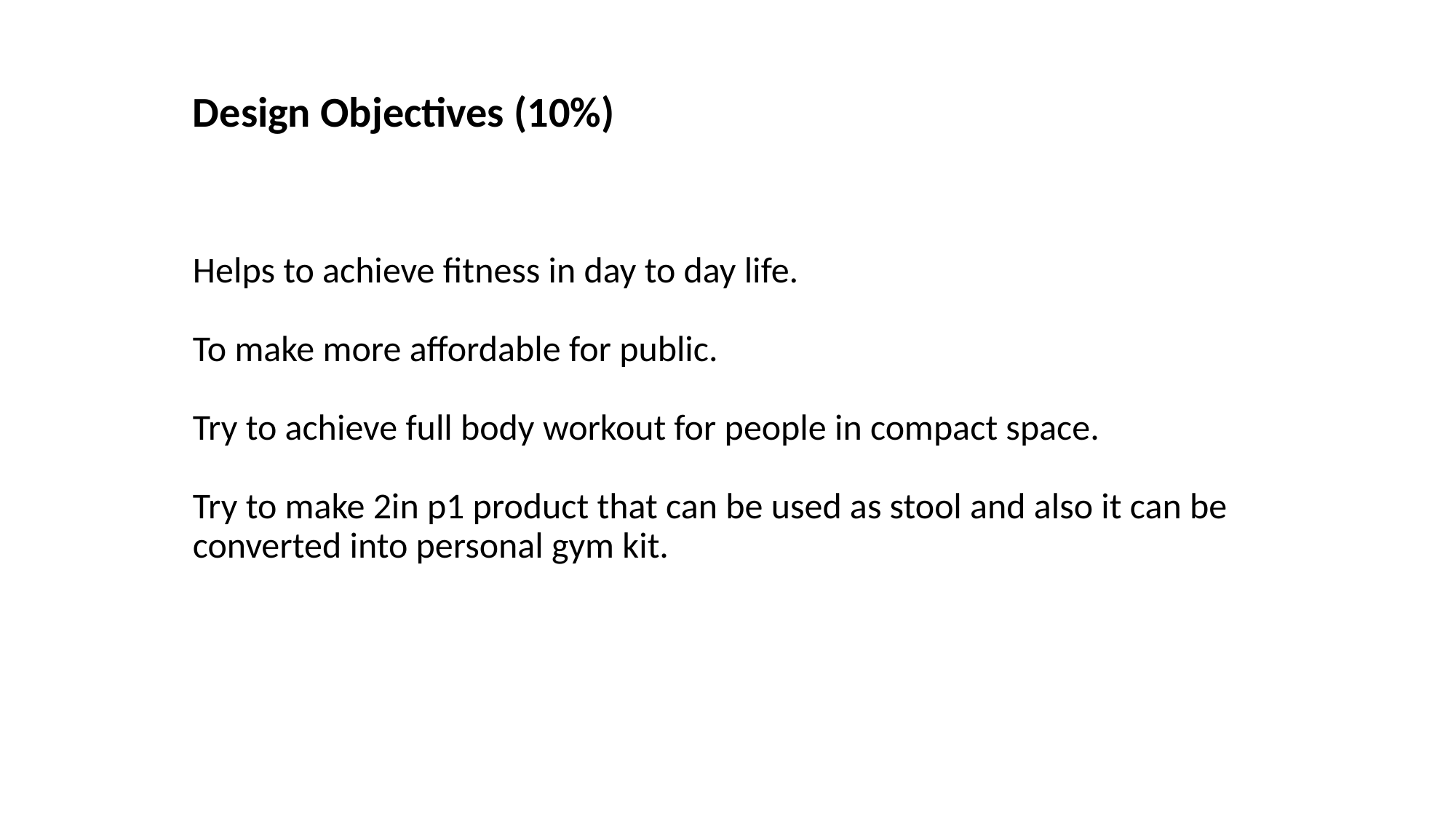

Design Objectives (10%)
Helps to achieve fitness in day to day life.

To make more affordable for public.

Try to achieve full body workout for people in compact space.

Try to make 2in p1 product that can be used as stool and also it can be converted into personal gym kit.